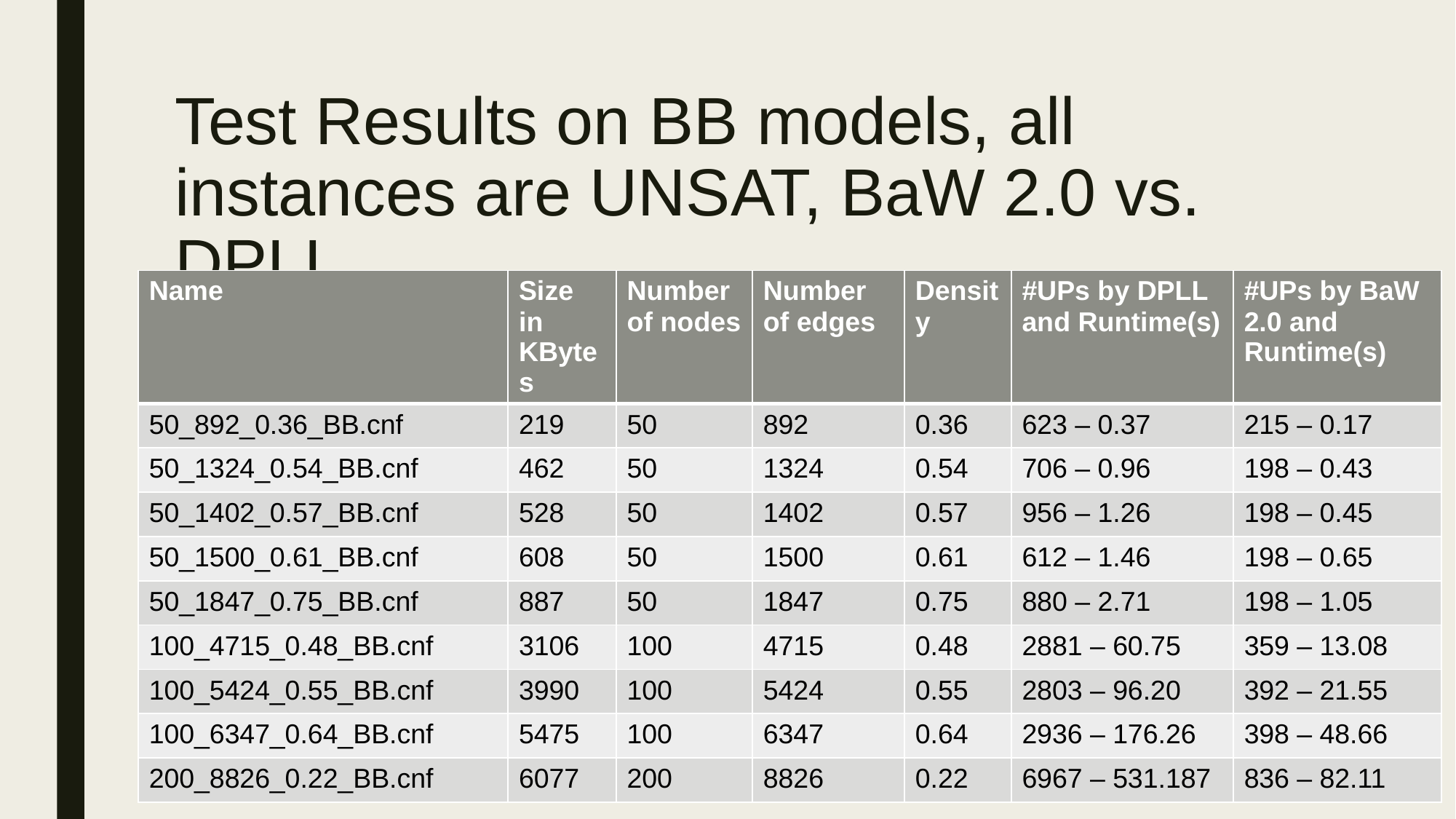

# Test Results on BB models, all instances are UNSAT, BaW 2.0 vs. DPLL
| Name | Size in KBytes | Number of nodes | Number of edges | Density | #UPs by DPLL and Runtime(s) | #UPs by BaW 2.0 and Runtime(s) |
| --- | --- | --- | --- | --- | --- | --- |
| 50\_892\_0.36\_BB.cnf | 219 | 50 | 892 | 0.36 | 623 – 0.37 | 215 – 0.17 |
| 50\_1324\_0.54\_BB.cnf | 462 | 50 | 1324 | 0.54 | 706 – 0.96 | 198 – 0.43 |
| 50\_1402\_0.57\_BB.cnf | 528 | 50 | 1402 | 0.57 | 956 – 1.26 | 198 – 0.45 |
| 50\_1500\_0.61\_BB.cnf | 608 | 50 | 1500 | 0.61 | 612 – 1.46 | 198 – 0.65 |
| 50\_1847\_0.75\_BB.cnf | 887 | 50 | 1847 | 0.75 | 880 – 2.71 | 198 – 1.05 |
| 100\_4715\_0.48\_BB.cnf | 3106 | 100 | 4715 | 0.48 | 2881 – 60.75 | 359 – 13.08 |
| 100\_5424\_0.55\_BB.cnf | 3990 | 100 | 5424 | 0.55 | 2803 – 96.20 | 392 – 21.55 |
| 100\_6347\_0.64\_BB.cnf | 5475 | 100 | 6347 | 0.64 | 2936 – 176.26 | 398 – 48.66 |
| 200\_8826\_0.22\_BB.cnf | 6077 | 200 | 8826 | 0.22 | 6967 – 531.187 | 836 – 82.11 |